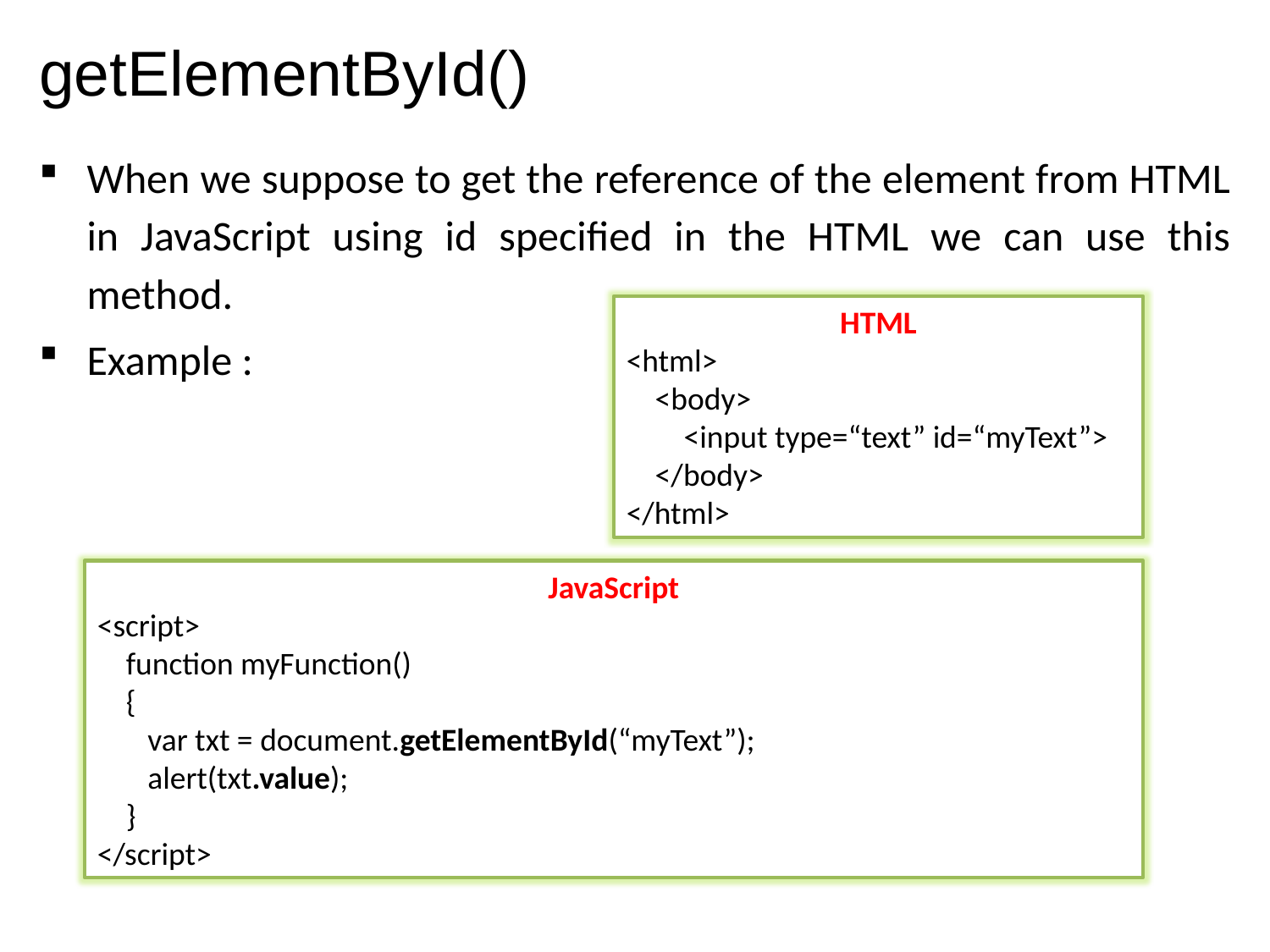

# getElementById()
When we suppose to get the reference of the element from HTML in JavaScript using id specified in the HTML we can use this method.
Example :
HTML
<html>
    <body>
        <input type=“text” id=“myText”>
    </body>
</html>
JavaScript
<script>
    function myFunction()
    {
       var txt = document.getElementById(“myText”);
       alert(txt.value);
    }
</script>